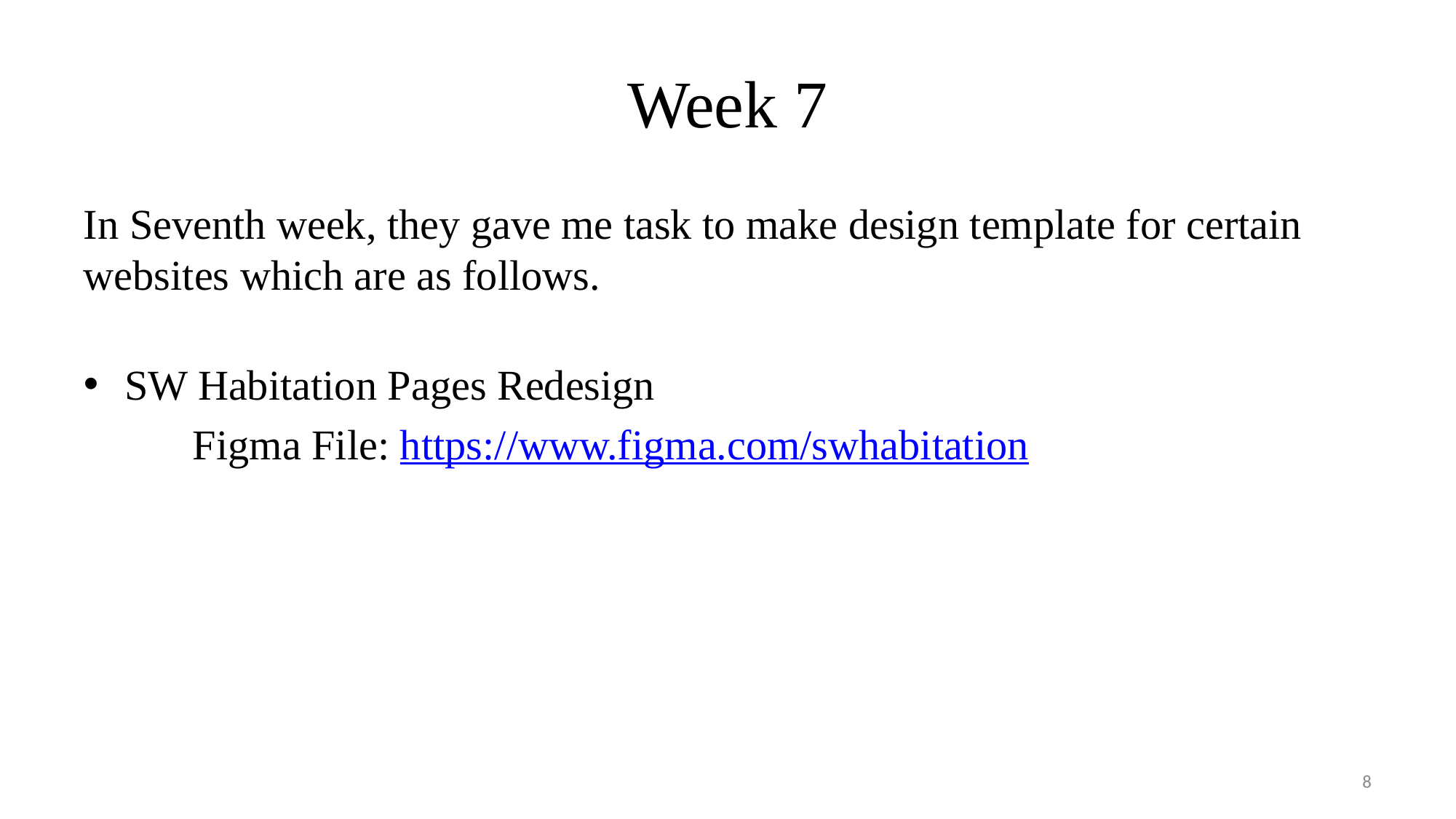

# Week 7
In Seventh week, they gave me task to make design template for certain websites which are as follows.

SW Habitation Pages Redesign
	Figma File: https://www.figma.com/swhabitation

8